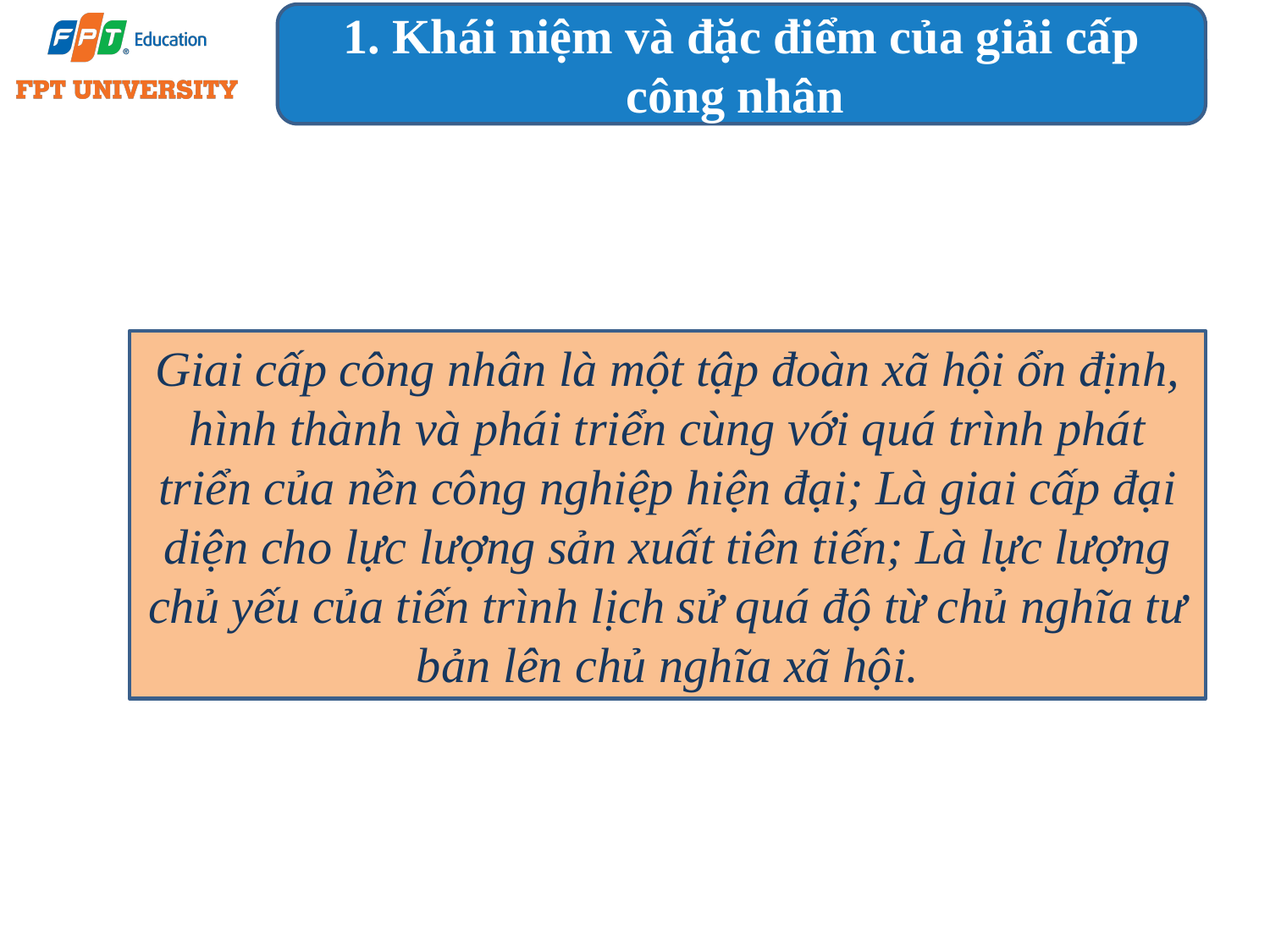

1. Khái niệm và đặc điểm của giải cấp công nhân

Giai cấp công nhân là một tập đoàn xã hội ổn định, hình thành và phái triển cùng với quá trình phát triển của nền công nghiệp hiện đại; Là giai cấp đại diện cho lực lượng sản xuất tiên tiến; Là lực lượng chủ yếu của tiến trình lịch sử quá độ từ chủ nghĩa tư bản lên chủ nghĩa xã hội.